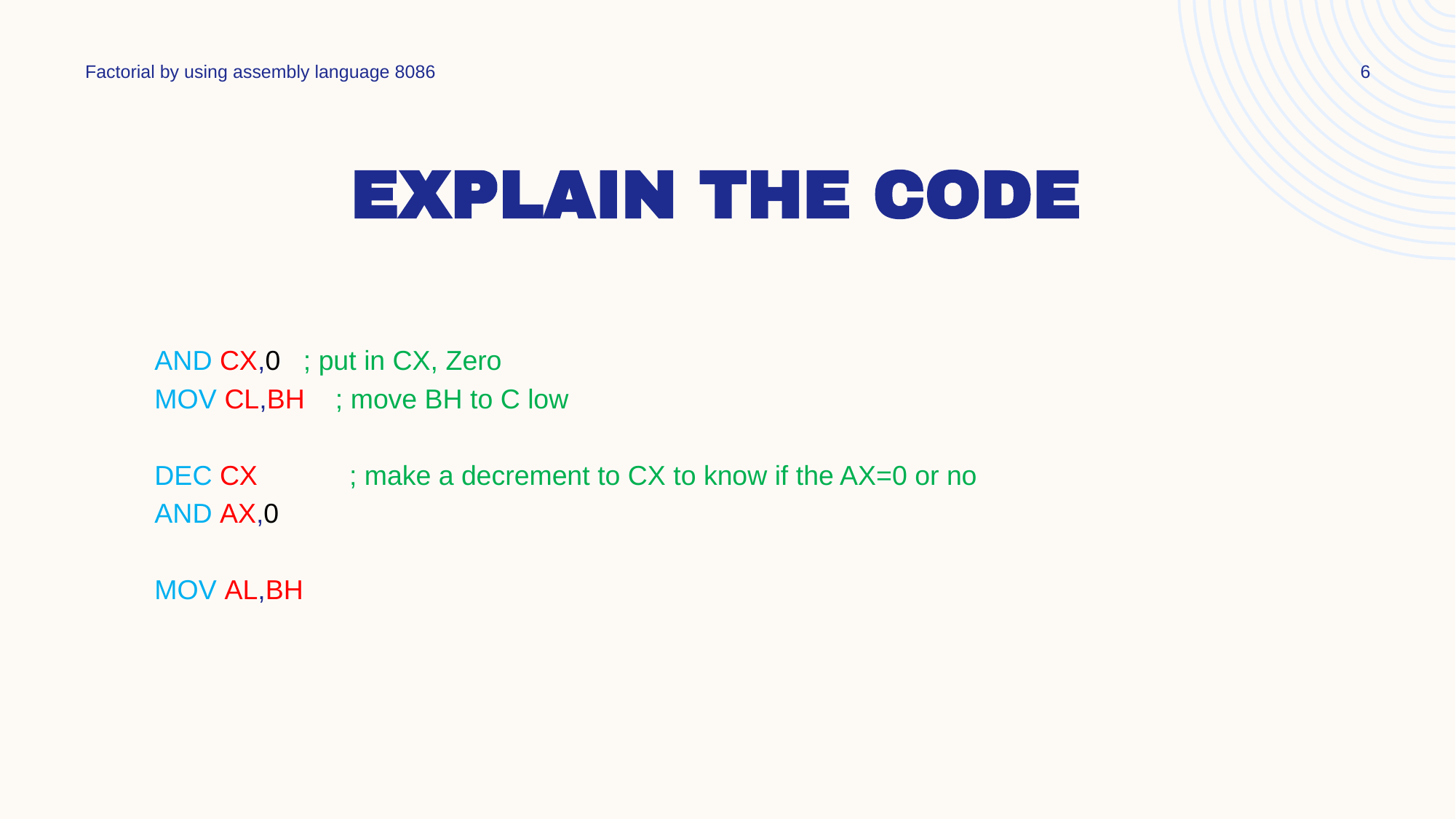

Factorial by using assembly language 8086
6
# Explain the code
       AND CX,0   ; put in CX, Zero
       MOV CL,BH    ; move BH to C low

       DEC CX            ; make a decrement to CX to know if the AX=0 or no
       AND AX,0

       MOV AL,BH